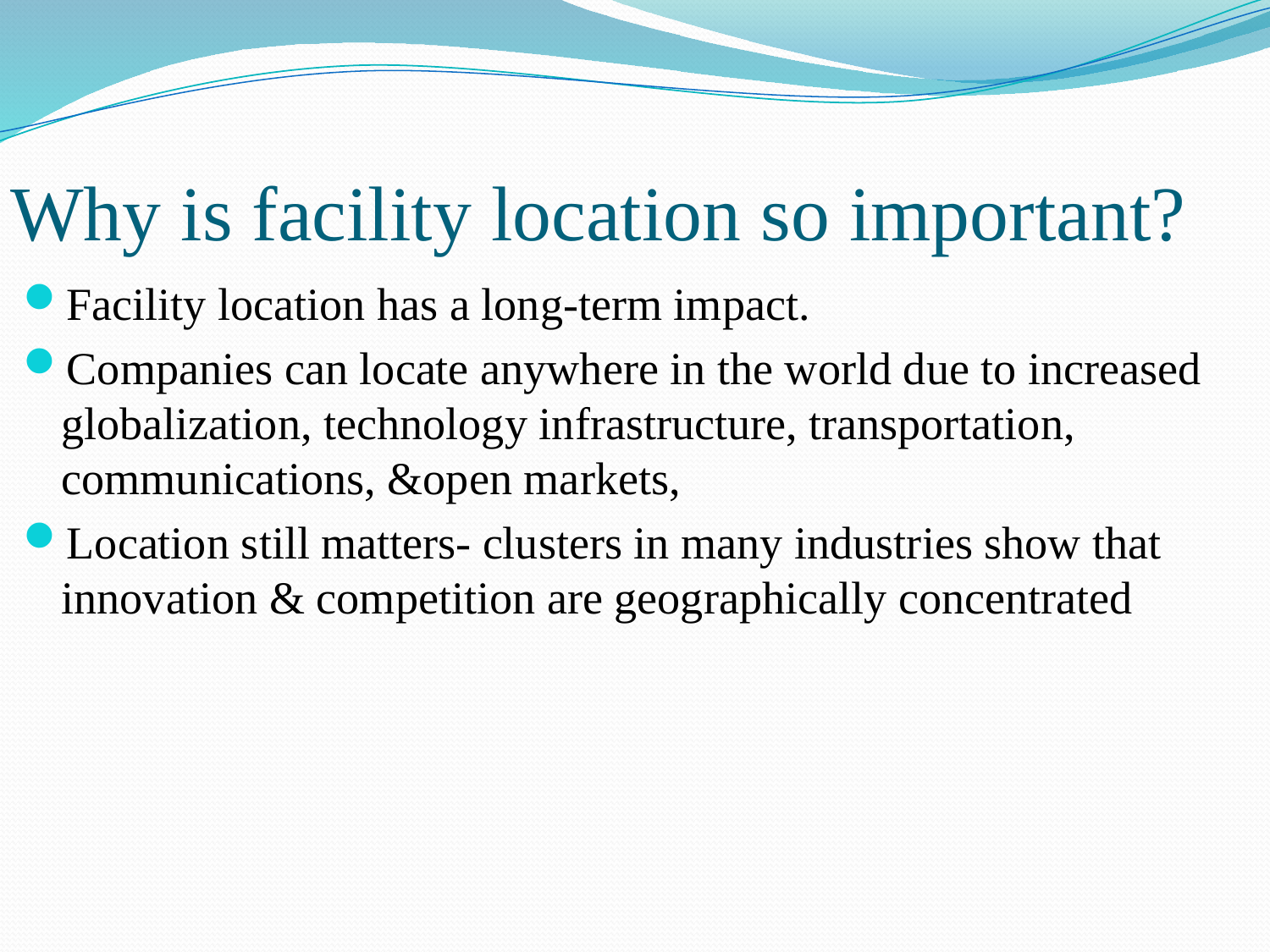

# Why is facility location so important?
Facility location has a long-term impact.
Companies can locate anywhere in the world due to increased globalization, technology infrastructure, transportation, communications, &open markets,
Location still matters- clusters in many industries show that innovation & competition are geographically concentrated